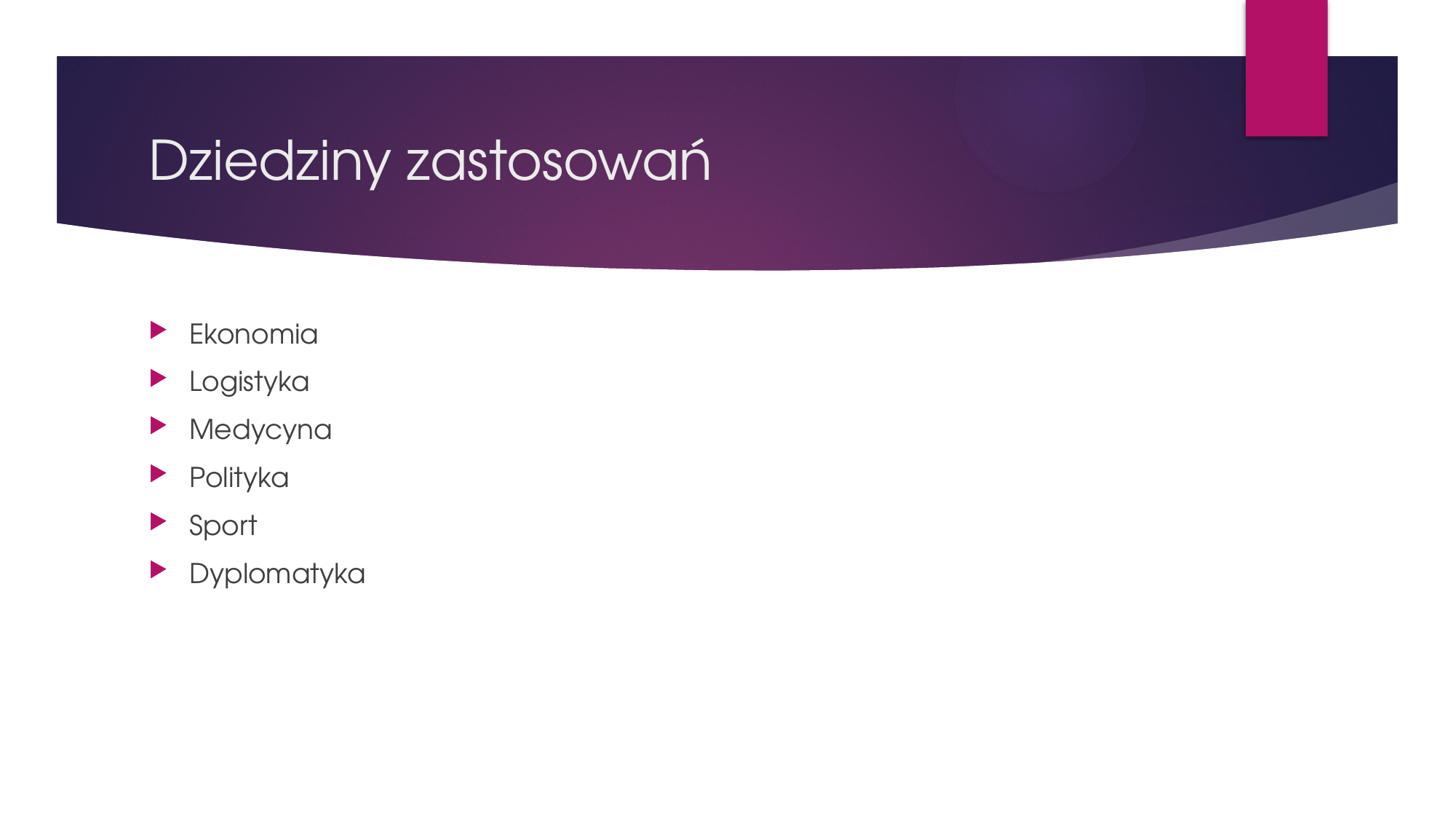

# Dziedziny zastosowań
Ekonomia
Logistyka
Medycyna
Polityka
Sport
Dyplomatyka